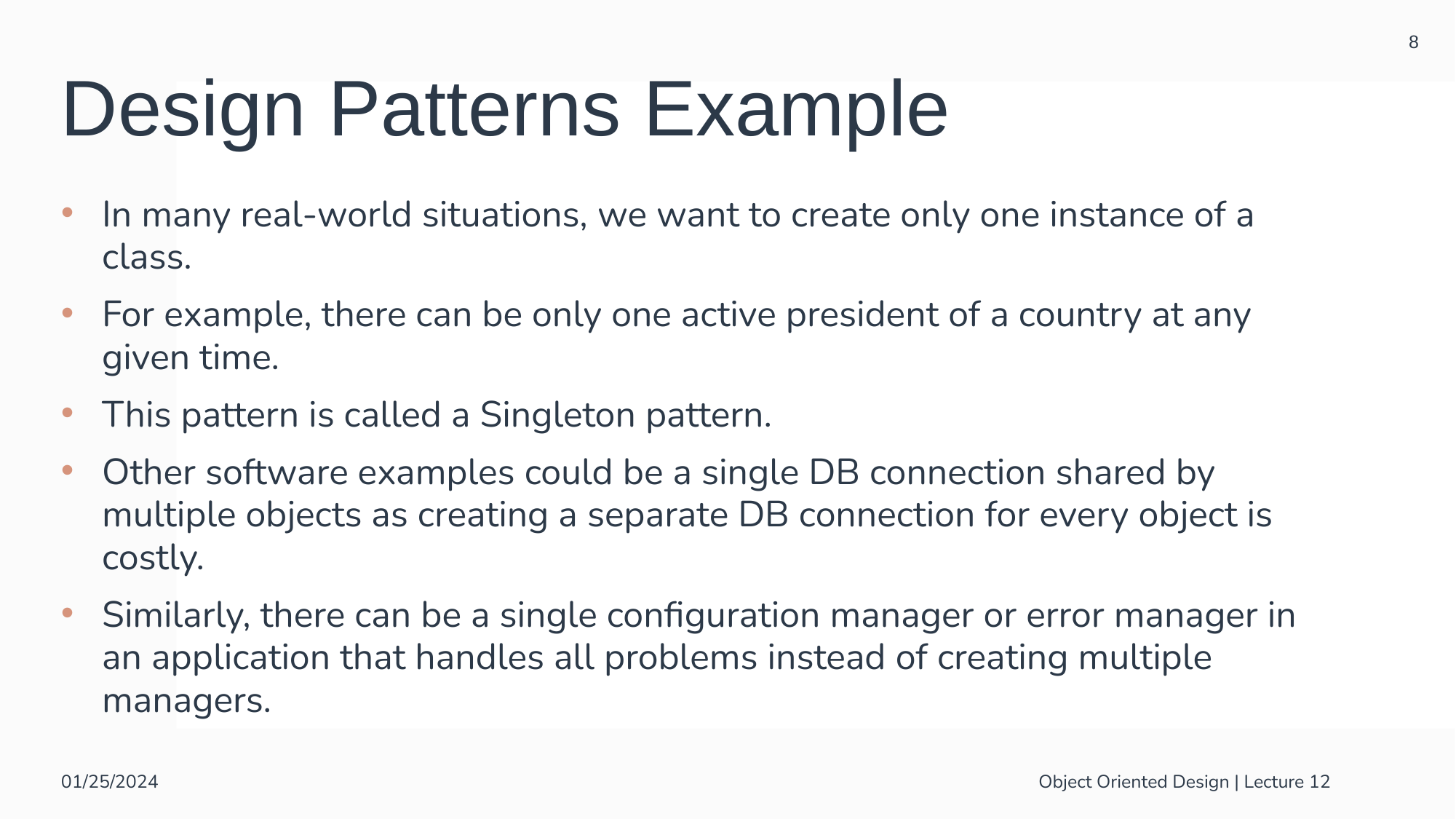

8
# Design Patterns Example
In many real-world situations, we want to create only one instance of a class.
For example, there can be only one active president of a country at any given time.
This pattern is called a Singleton pattern.
Other software examples could be a single DB connection shared by multiple objects as creating a separate DB connection for every object is costly.
Similarly, there can be a single configuration manager or error manager in an application that handles all problems instead of creating multiple managers.
01/25/2024
Object Oriented Design | Lecture 12